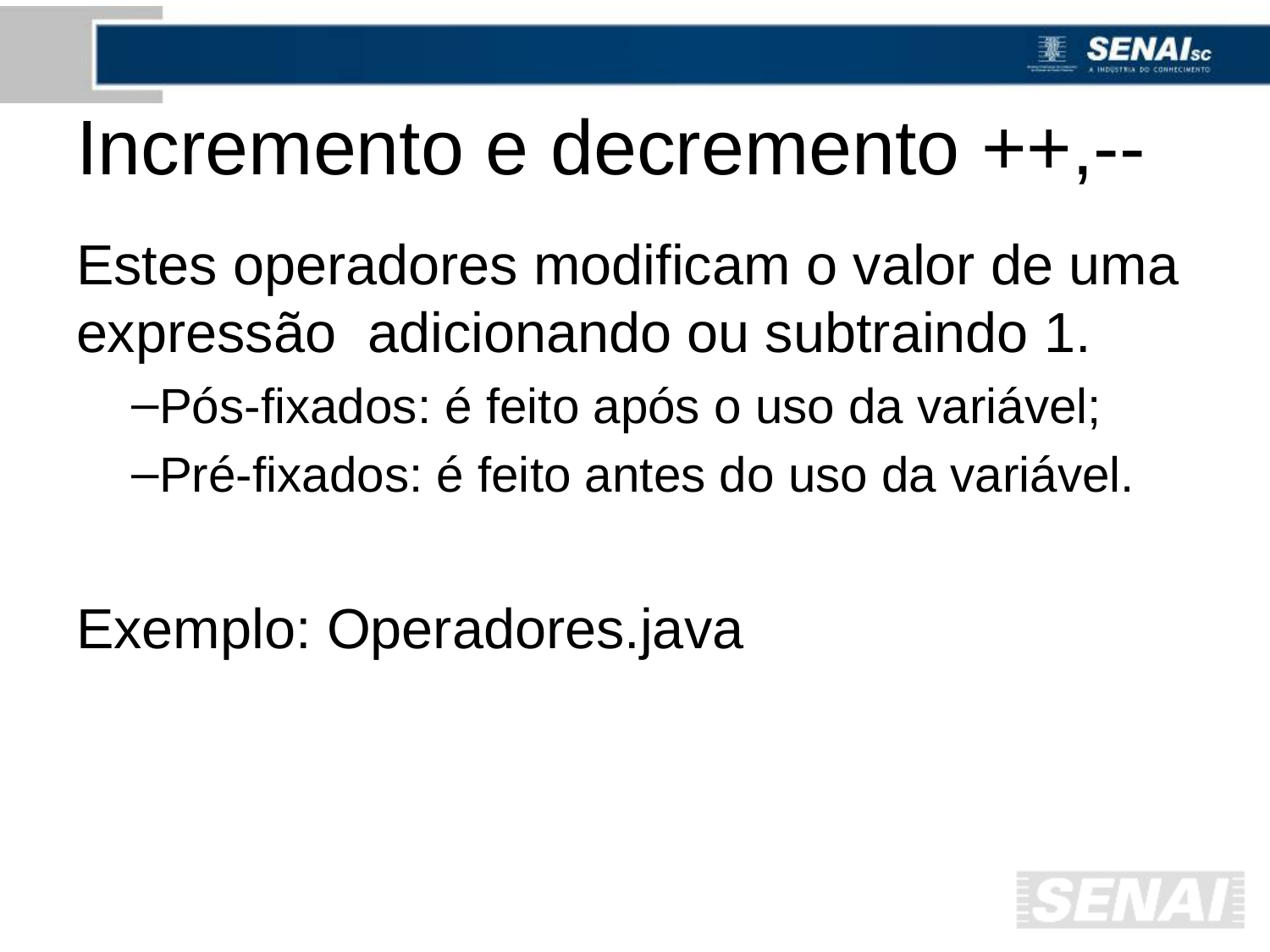

# Incremento e decremento ++,--
Estes operadores modificam o valor de uma expressão  adicionando ou subtraindo 1.
Pós-fixados: é feito após o uso da variável;
Pré-fixados: é feito antes do uso da variável.

Exemplo: Operadores.java